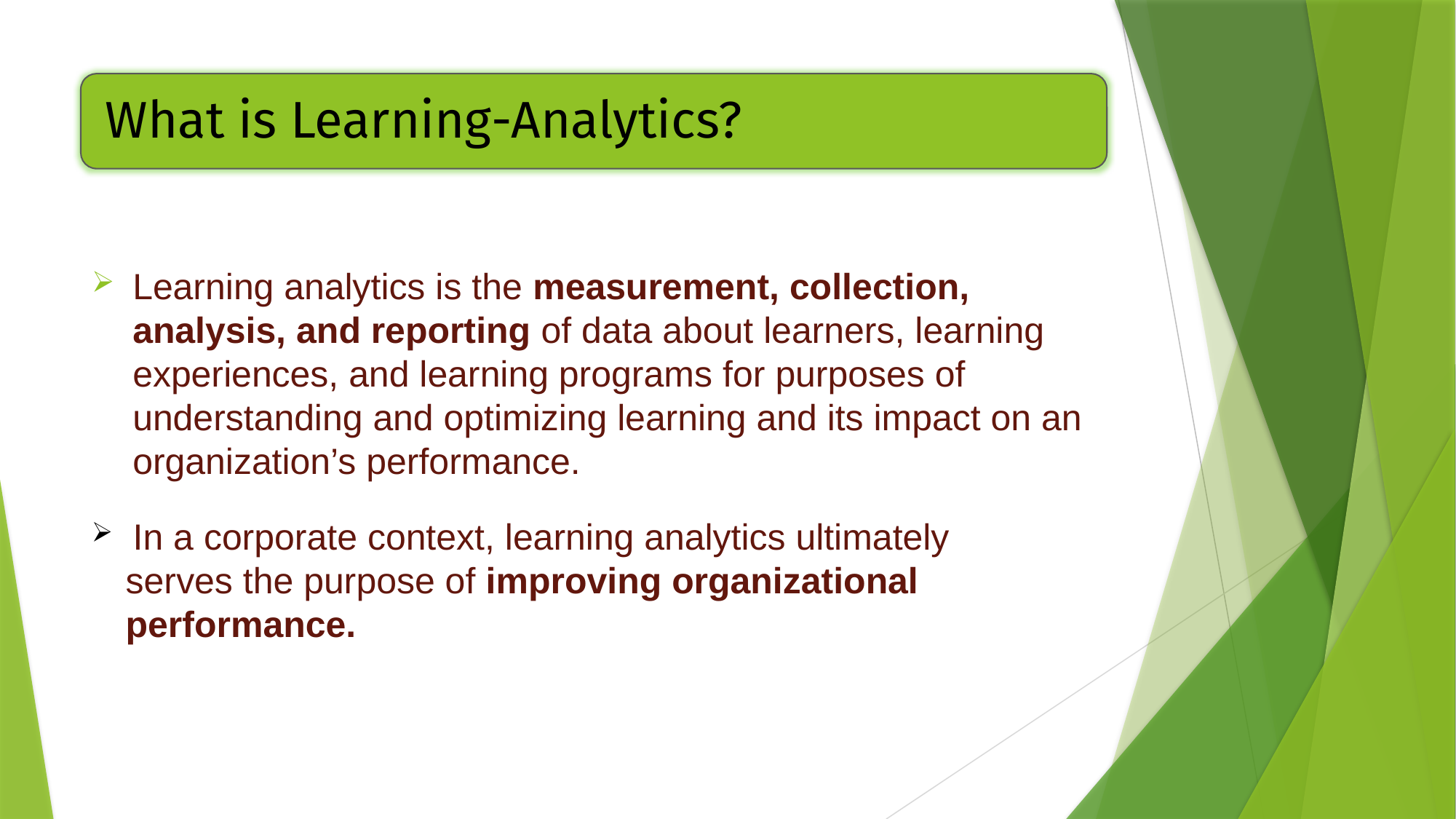

What is Learning-Analytics?
Learning analytics is the measurement, collection, analysis, and reporting of data about learners, learning experiences, and learning programs for purposes of understanding and optimizing learning and its impact on an organization’s performance.
 In a corporate context, learning analytics ultimately serves the purpose of improving organizational performance.